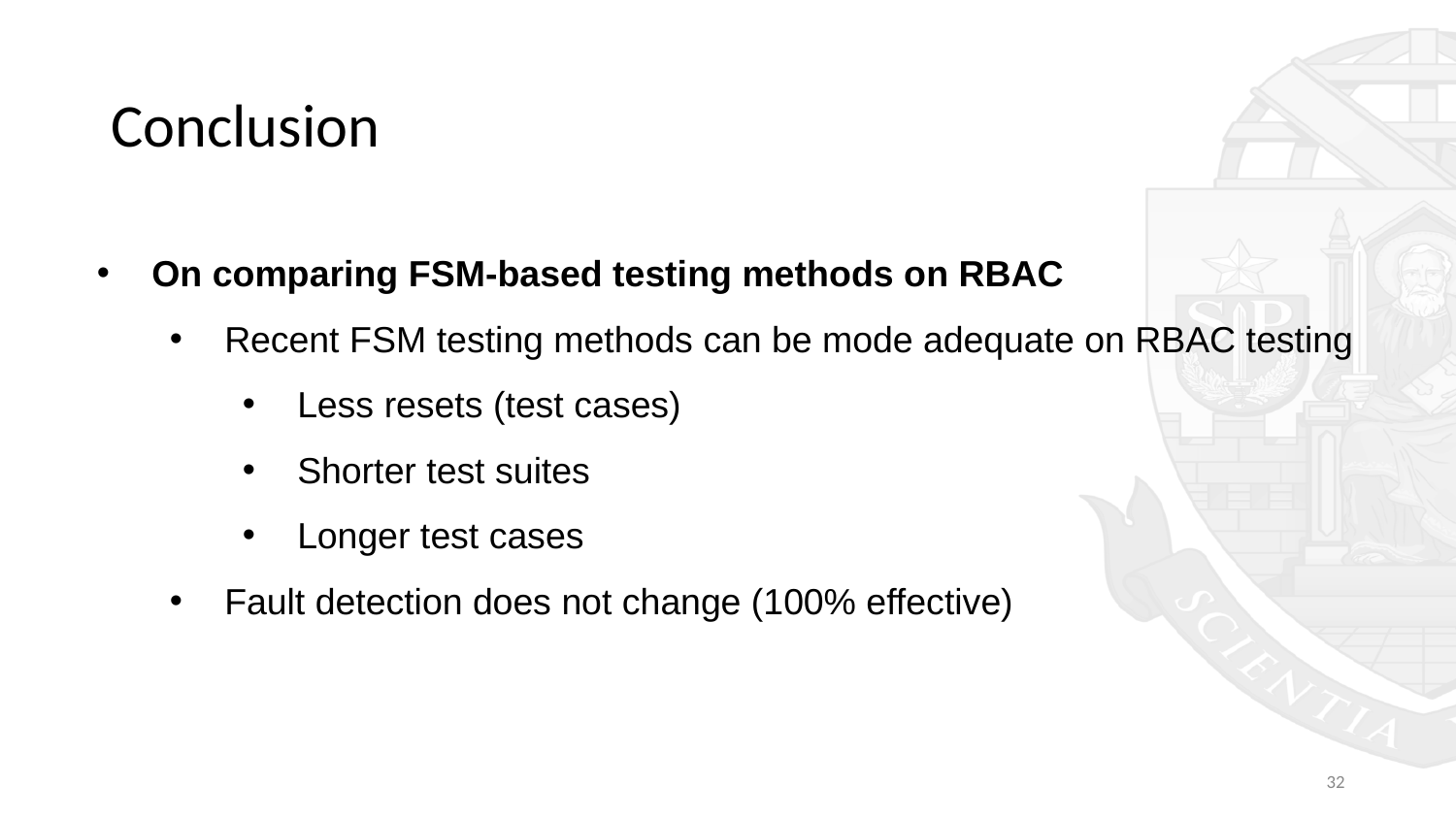

# Conclusion
On comparing FSM-based testing methods on RBAC
Recent FSM testing methods can be mode adequate on RBAC testing
Less resets (test cases)
Shorter test suites
Longer test cases
Fault detection does not change (100% effective)

32